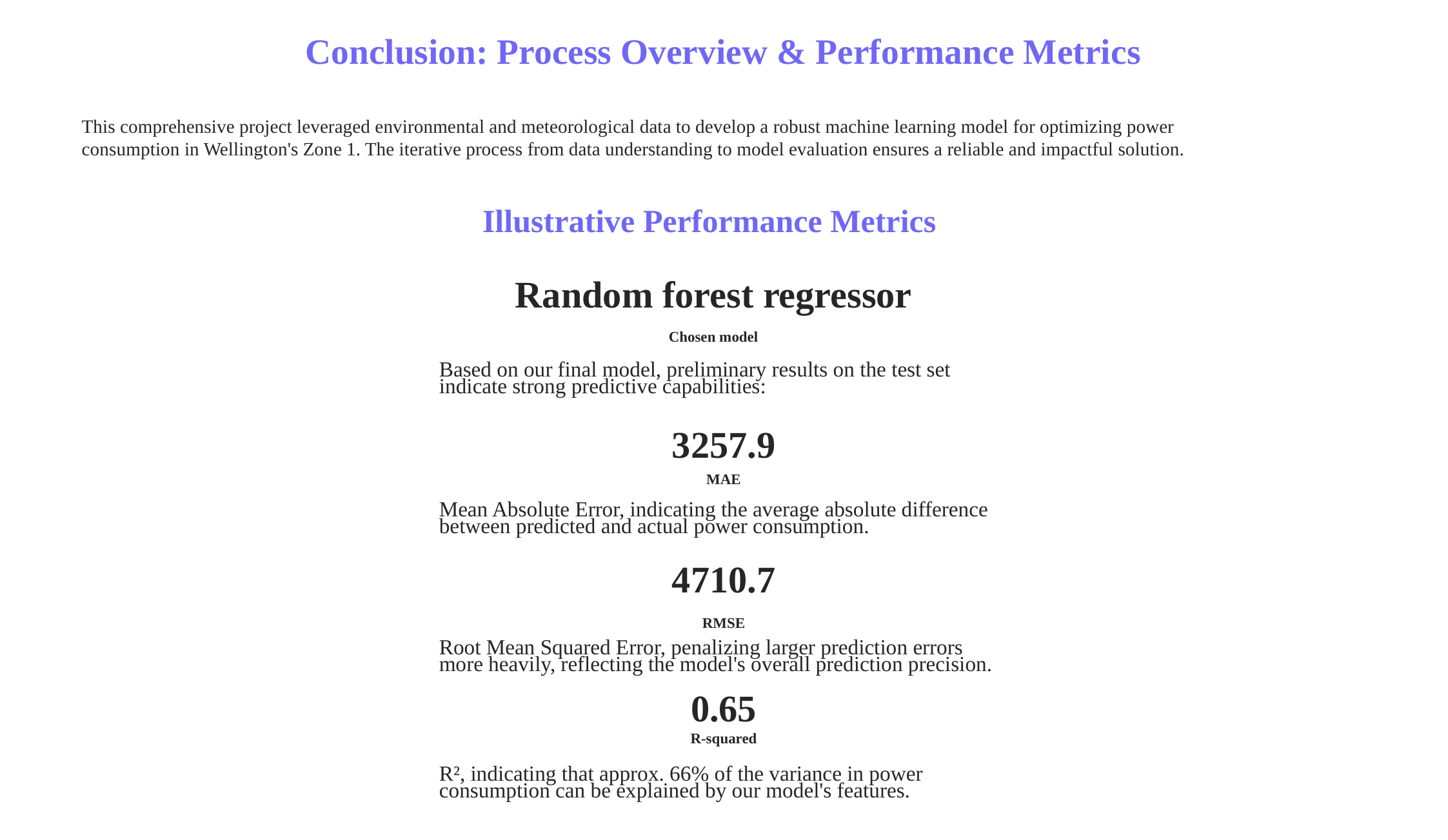

Conclusion: Process Overview & Performance Metrics
This comprehensive project leveraged environmental and meteorological data to develop a robust machine learning model for optimizing power consumption in Wellington's Zone 1. The iterative process from data understanding to model evaluation ensures a reliable and impactful solution.
Illustrative Performance Metrics
Random forest regressor
Chosen model
Based on our final model, preliminary results on the test set indicate strong predictive capabilities:
3257.9
MAE
Mean Absolute Error, indicating the average absolute difference between predicted and actual power consumption.
4710.7
RMSE
Root Mean Squared Error, penalizing larger prediction errors more heavily, reflecting the model's overall prediction precision.
0.65
R-squared
R², indicating that approx. 66% of the variance in power consumption can be explained by our model's features.